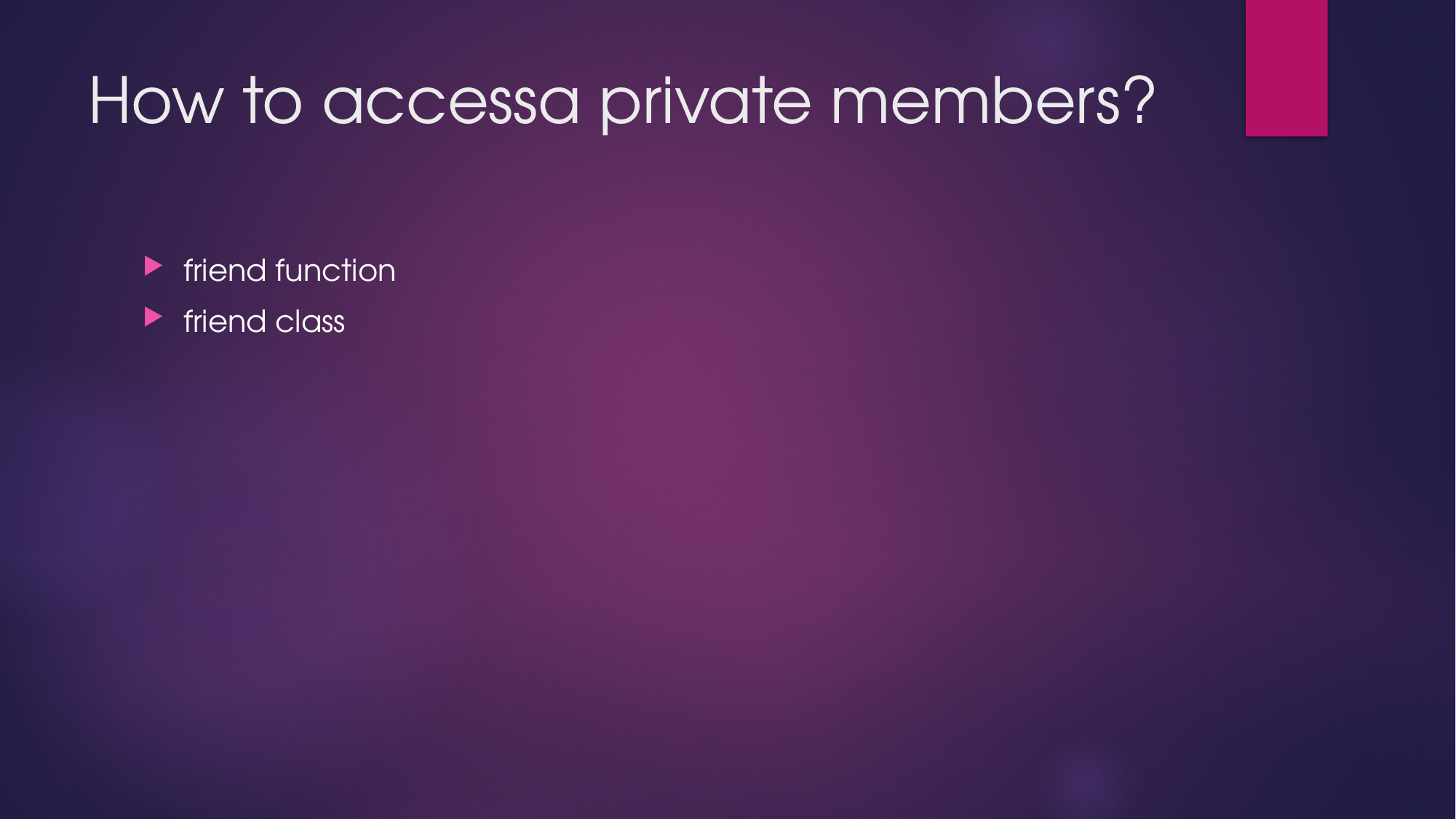

# How to accessa private members?
friend function
friend class